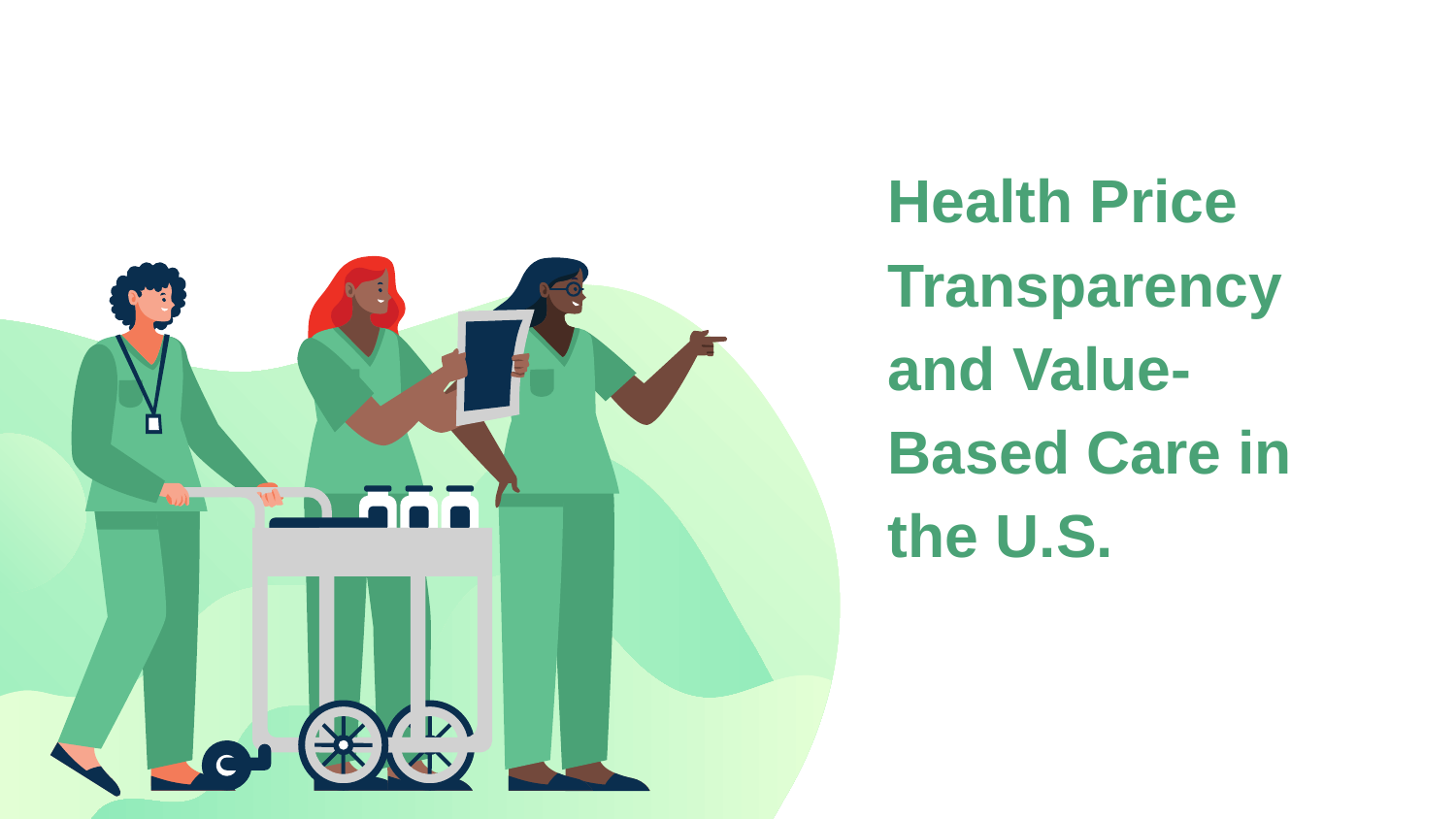

# Health Price Transparency and Value-Based Care in the U.S.